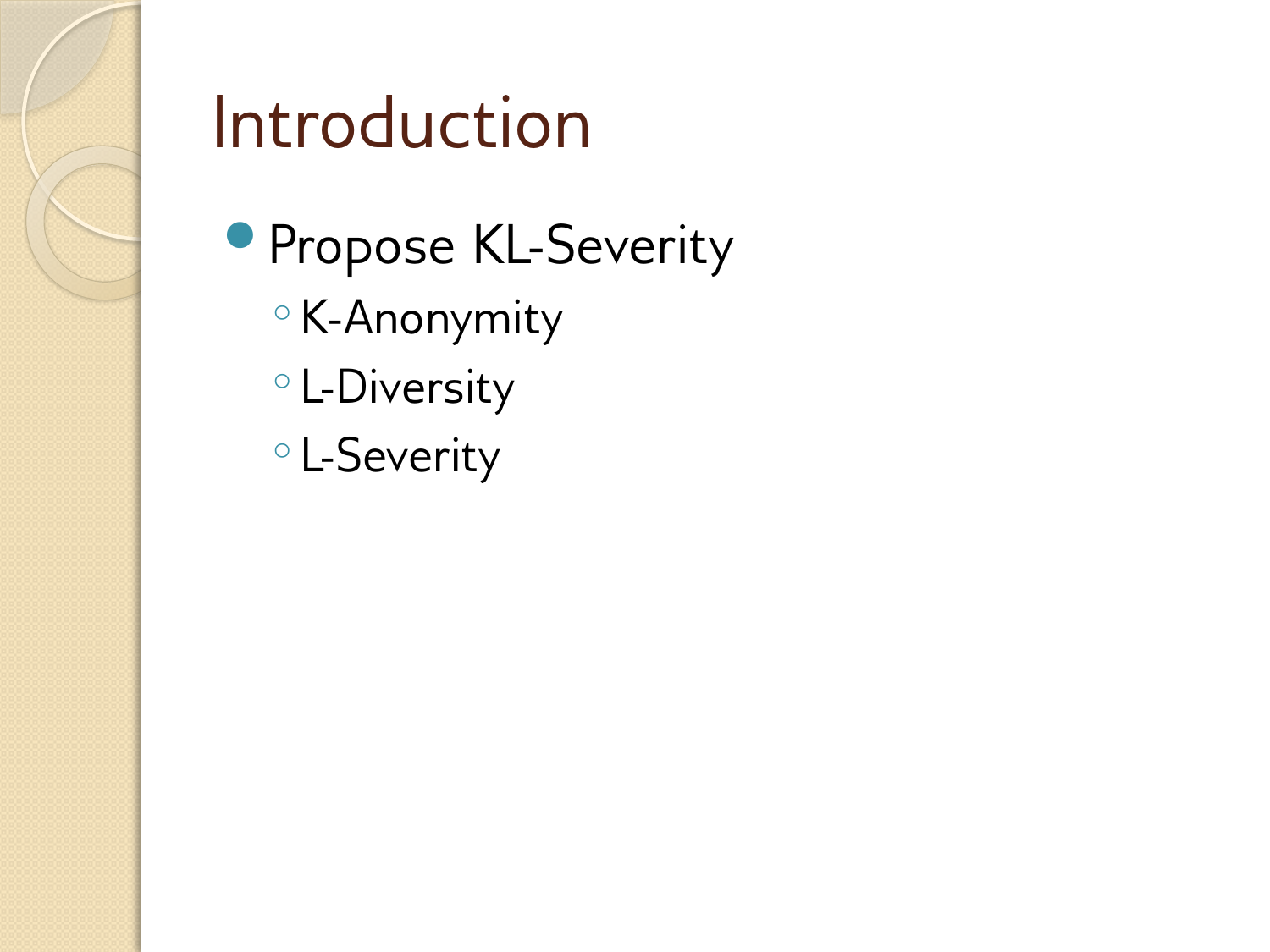

# Introduction
Propose KL-Severity
K-Anonymity
L-Diversity
L-Severity